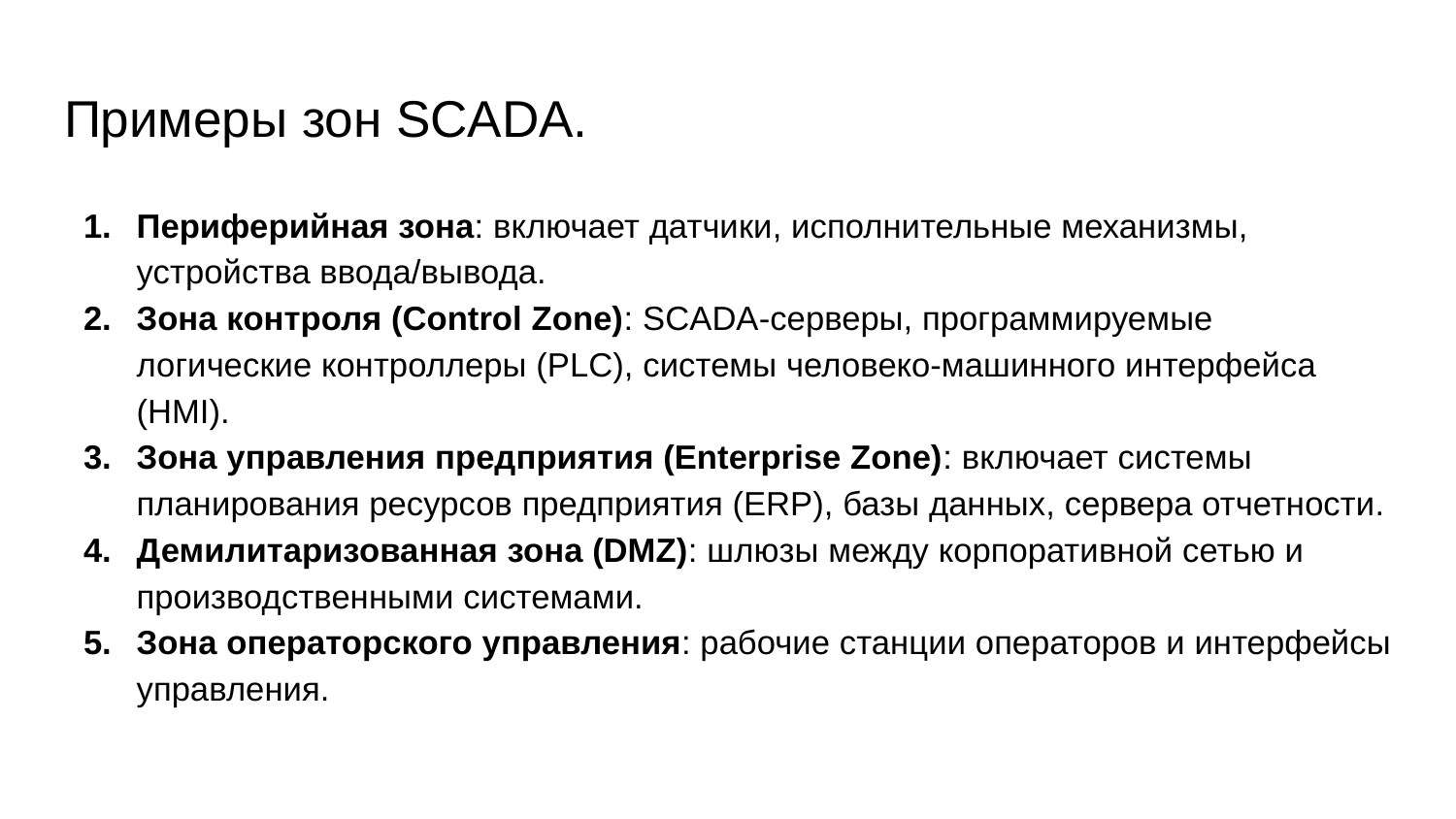

# Примеры зон SCADA.
Периферийная зона: включает датчики, исполнительные механизмы, устройства ввода/вывода.
Зона контроля (Control Zone): SCADA-серверы, программируемые логические контроллеры (PLC), системы человеко-машинного интерфейса (HMI).
Зона управления предприятия (Enterprise Zone): включает системы планирования ресурсов предприятия (ERP), базы данных, сервера отчетности.
Демилитаризованная зона (DMZ): шлюзы между корпоративной сетью и производственными системами.
Зона операторского управления: рабочие станции операторов и интерфейсы управления.